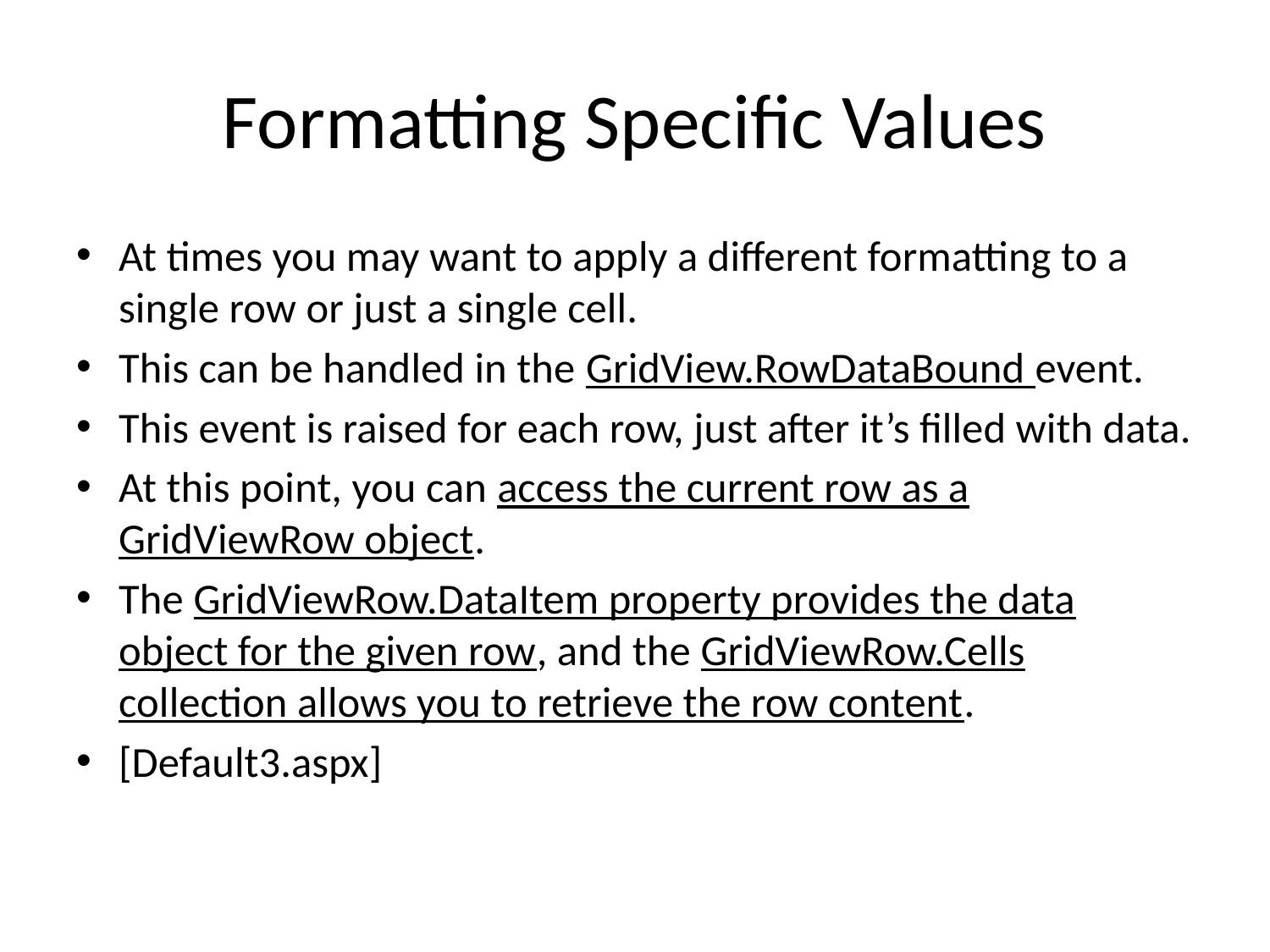

# Formatting Specific Values
At times you may want to apply a different formatting to a single row or just a single cell.
This can be handled in the GridView.RowDataBound event.
This event is raised for each row, just after it’s filled with data.
At this point, you can access the current row as a GridViewRow object.
The GridViewRow.DataItem property provides the data object for the given row, and the GridViewRow.Cells collection allows you to retrieve the row content.
[Default3.aspx]